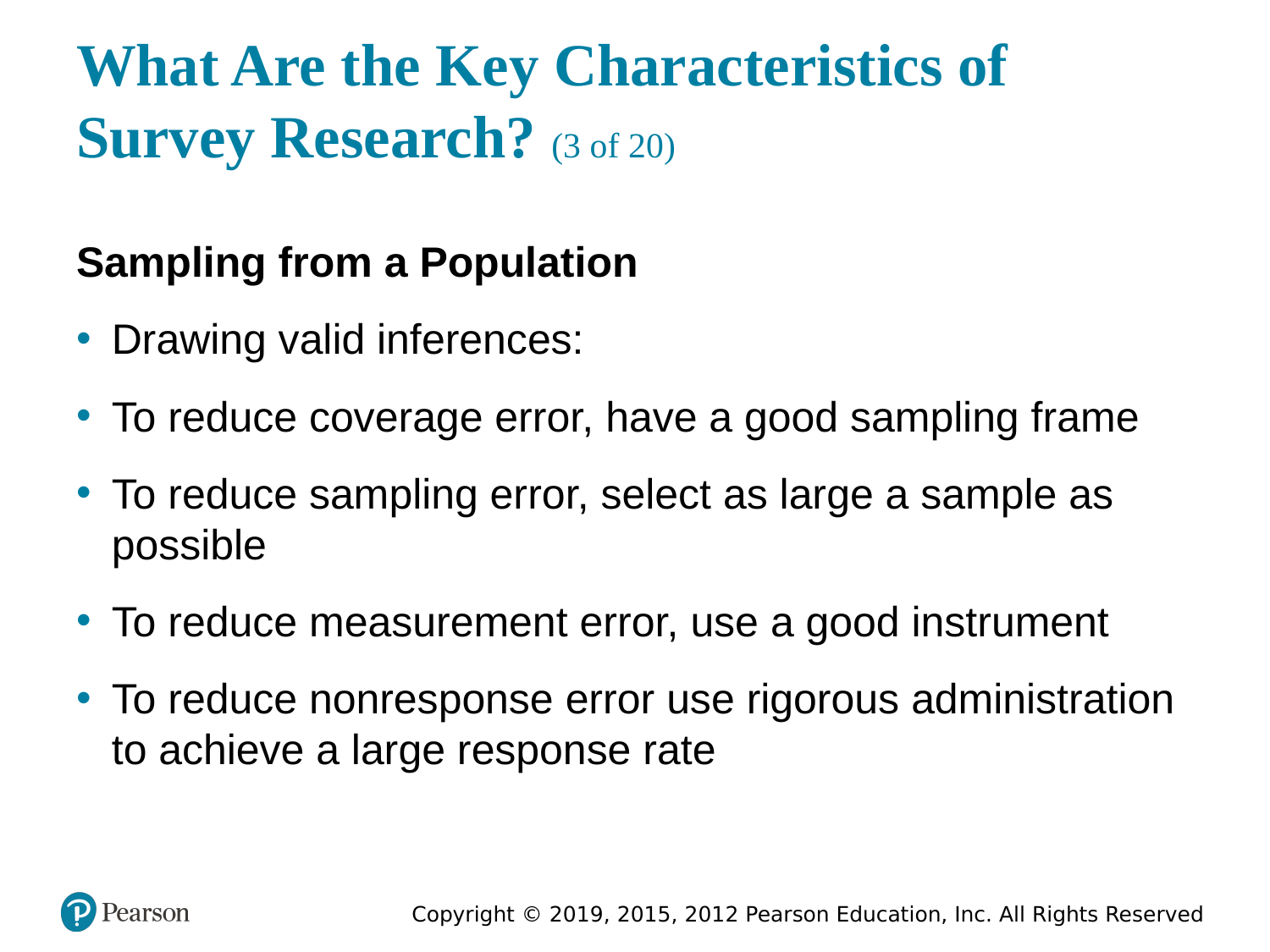

# What Are the Key Characteristics of Survey Research? (3 of 20)
Sampling from a Population
Drawing valid inferences:
To reduce coverage error, have a good sampling frame
To reduce sampling error, select as large a sample as possible
To reduce measurement error, use a good instrument
To reduce nonresponse error use rigorous administration to achieve a large response rate